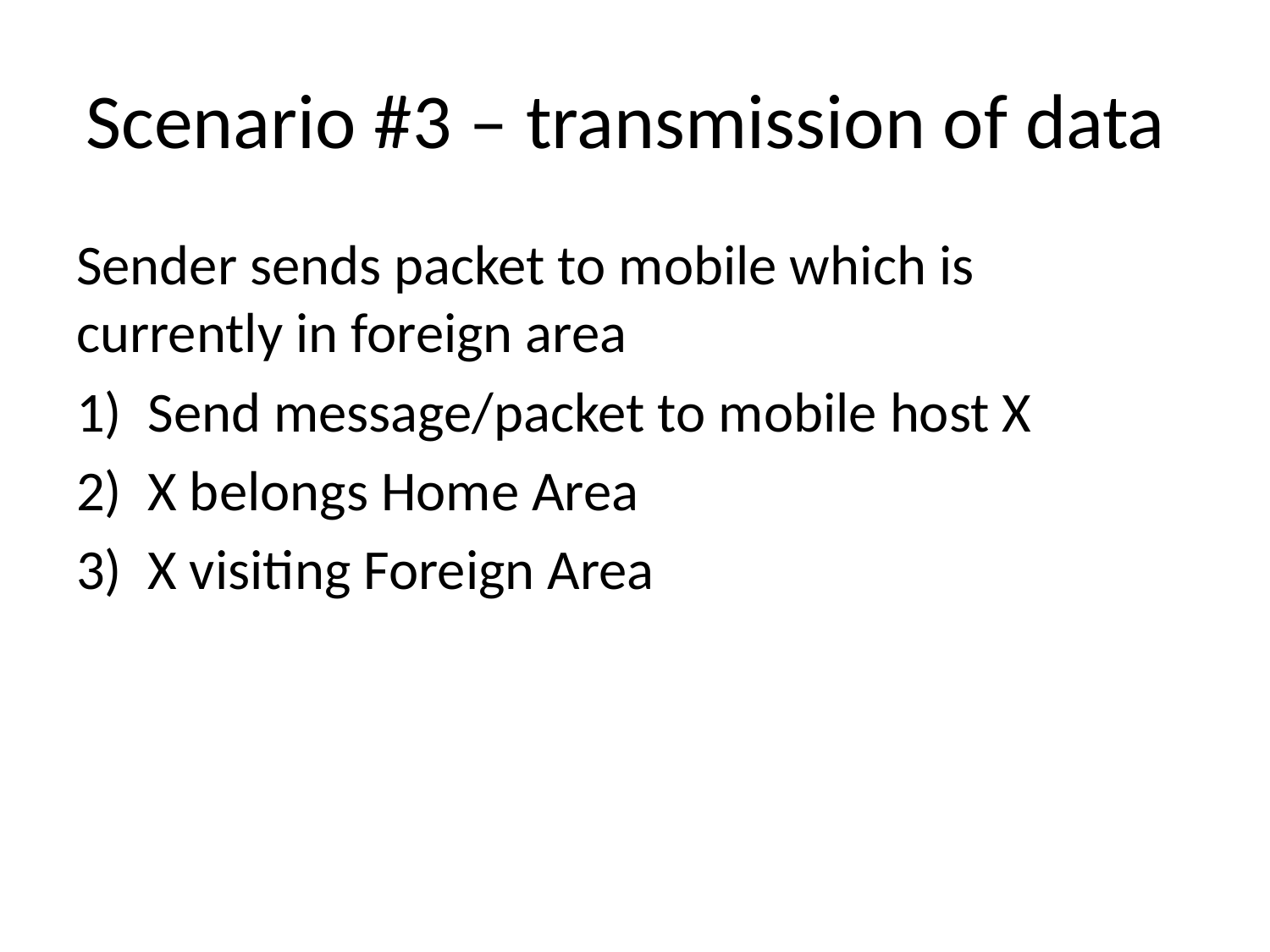

# Scenario #3 – transmission of data
Sender sends packet to mobile which is currently in foreign area
Send message/packet to mobile host X
X belongs Home Area
X visiting Foreign Area